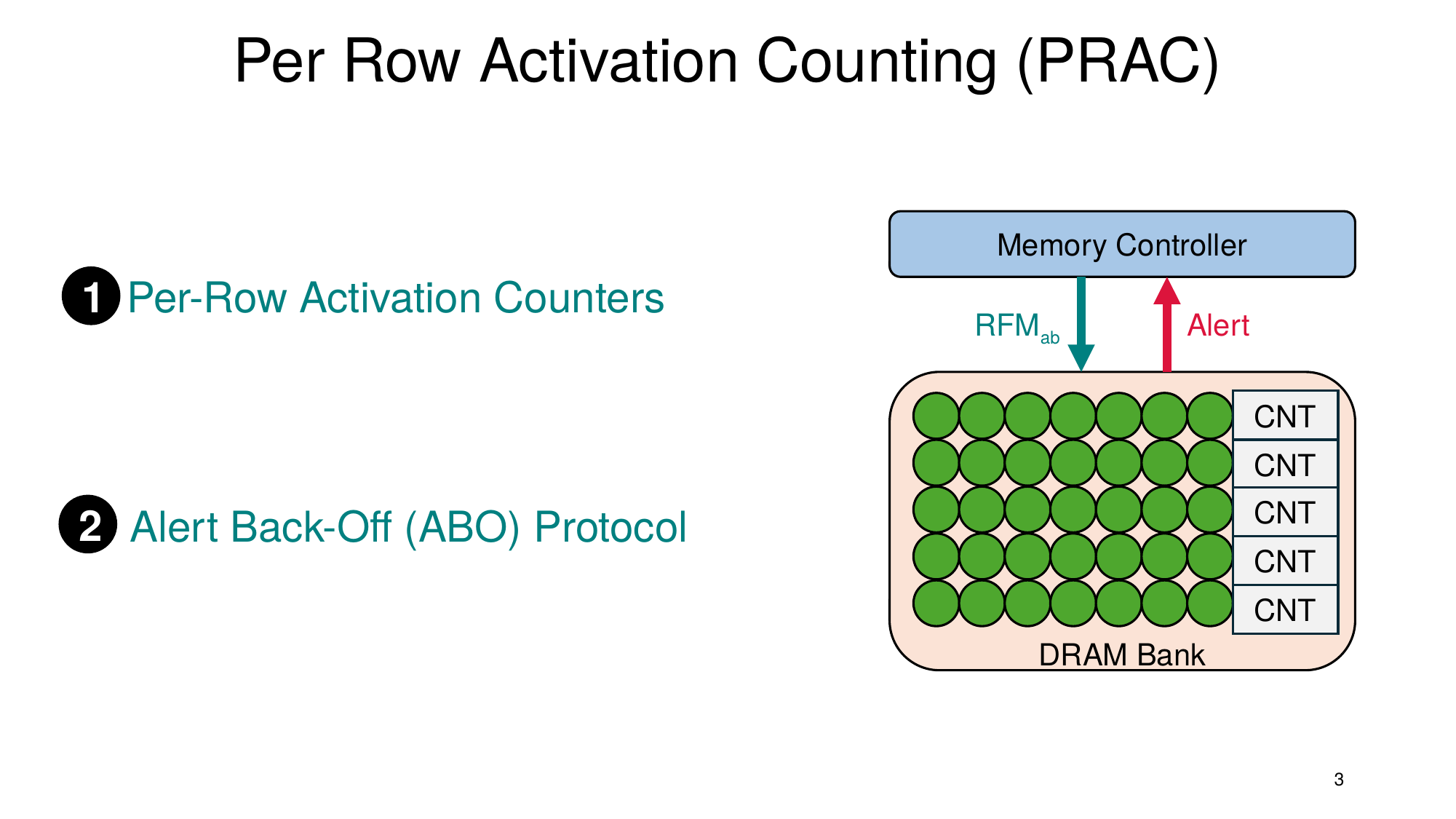

# Per Row Activation Counting (PRAC)
Memory Controller
Per-Row Activation Counters
1
RFMab
Alert

CNT

CNT

CNT
Alert Back-Off (ABO) Protocol
2

CNT

CNT
DRAM Bank
3